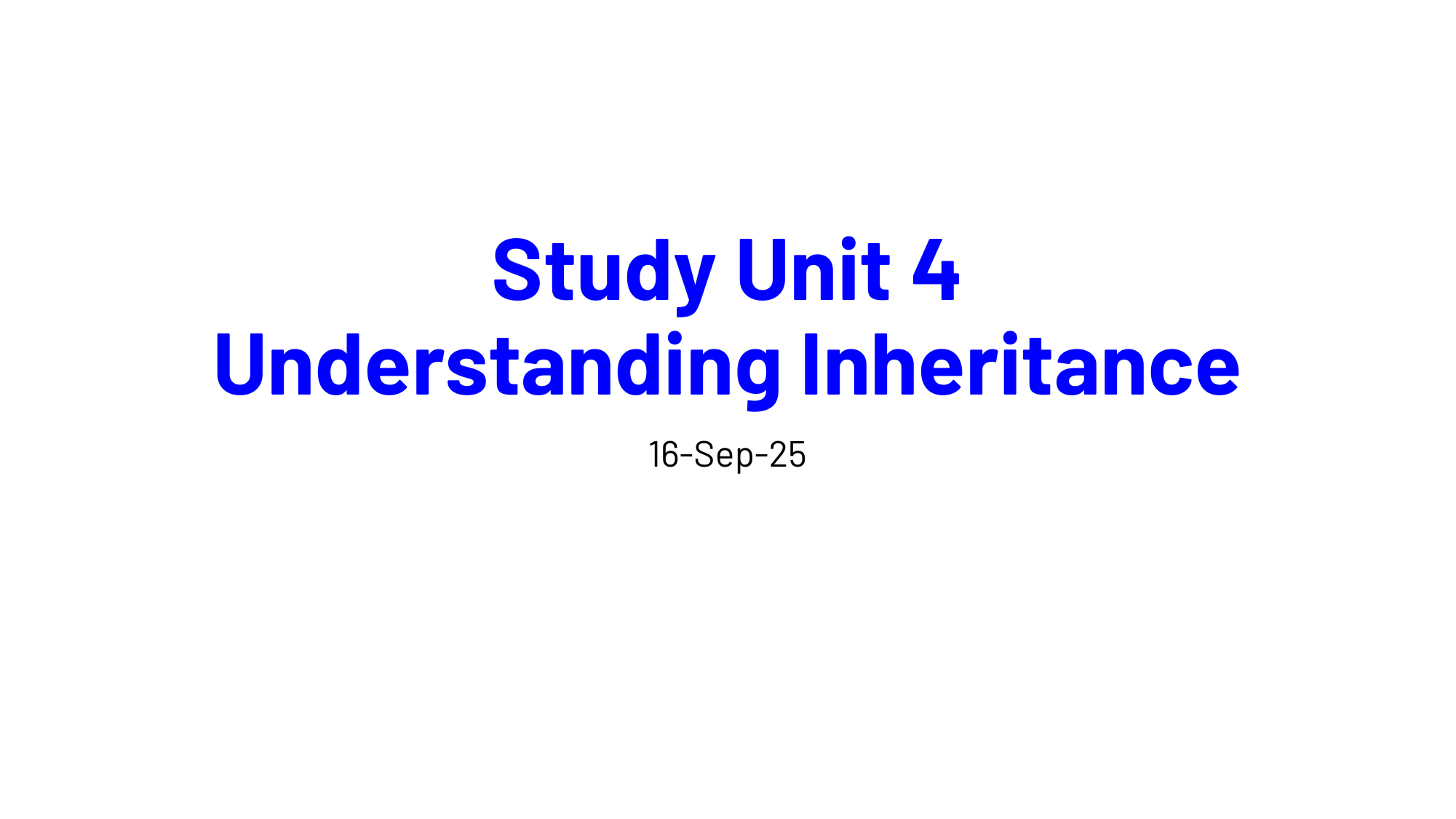

# Study Unit 4 Understanding Inheritance
16-Sep-25